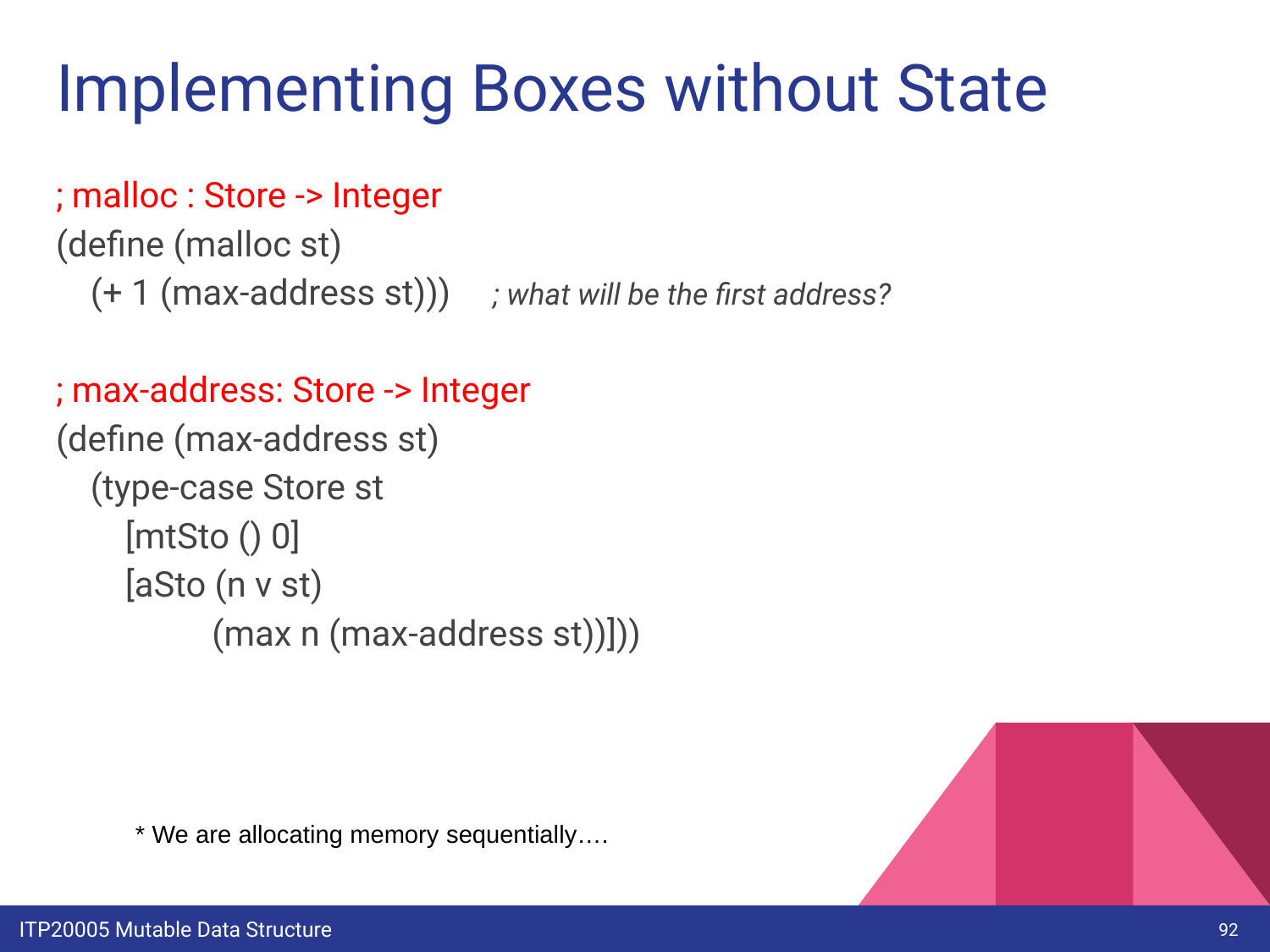

# Implementing Boxes without State
; malloc : Store -> Integer
(define (malloc st)
    (+ 1 (max-address st)))     ; what will be the first address?
; max-address: Store -> Integer
(define (max-address st)
    (type-case Store st
        [mtSto () 0]
        [aSto (n v st)
                  (max n (max-address st))]))
* We are allocating memory sequentially….
92